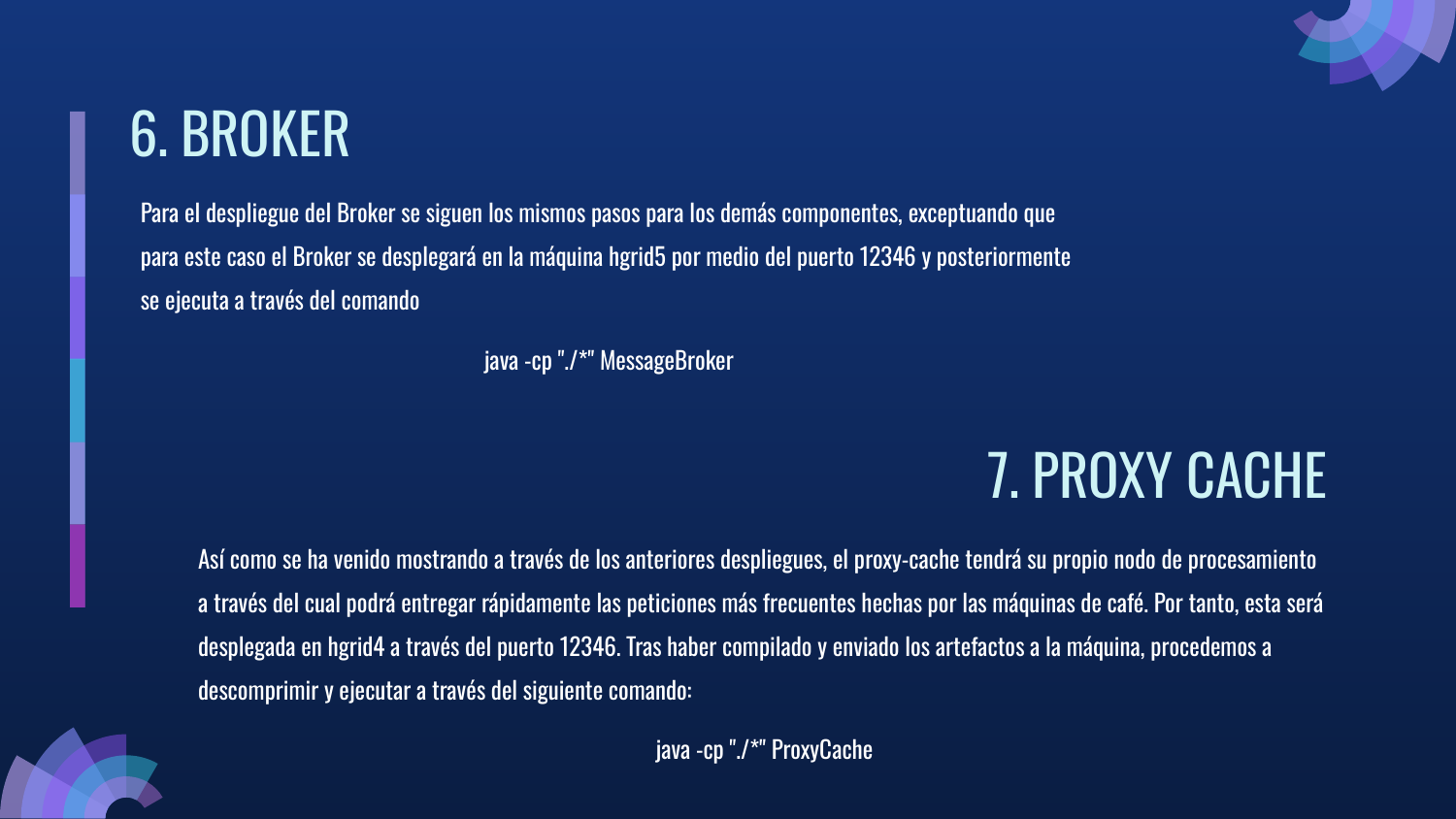

6. BROKER

Para el despliegue del Broker se siguen los mismos pasos para los demás componentes, exceptuando que para este caso el Broker se desplegará en la máquina hgrid5 por medio del puerto 12346 y posteriormente se ejecuta a través del comando
java -cp "./*" MessageBroker
7. PROXY CACHE
Así como se ha venido mostrando a través de los anteriores despliegues, el proxy-cache tendrá su propio nodo de procesamiento a través del cual podrá entregar rápidamente las peticiones más frecuentes hechas por las máquinas de café. Por tanto, esta será desplegada en hgrid4 a través del puerto 12346. Tras haber compilado y enviado los artefactos a la máquina, procedemos a descomprimir y ejecutar a través del siguiente comando:
java -cp "./*" ProxyCache